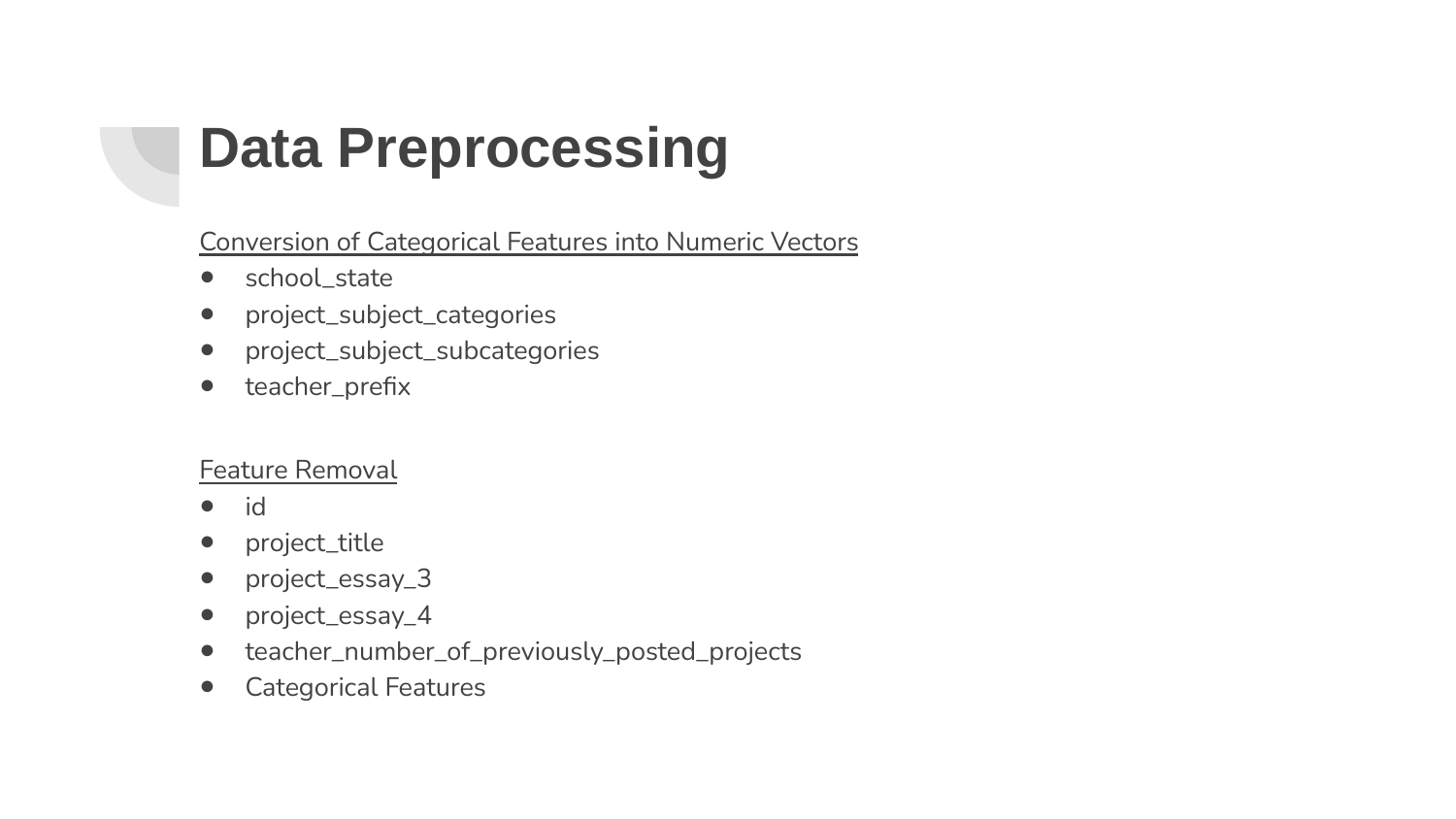

# Data Preprocessing

Conversion of Categorical Features into Numeric Vectors
school_state
project_subject_categories
project_subject_subcategories
teacher_prefix

Feature Removal
id
project_title
project_essay_3
project_essay_4
teacher_number_of_previously_posted_projects
Categorical Features